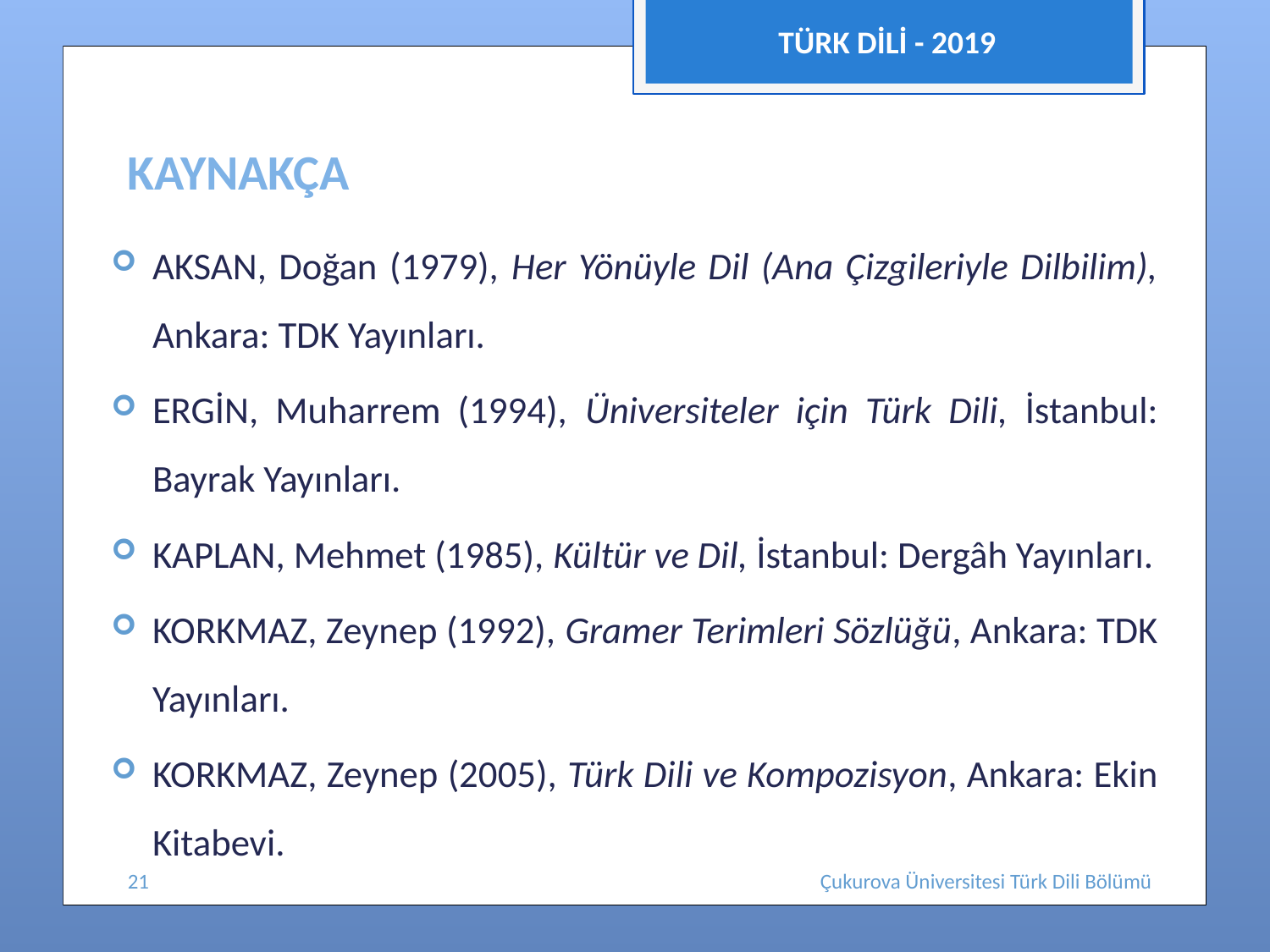

TÜRK DİLİ - 2019
# KAYNAKÇA
AKSAN, Doğan (1979), Her Yönüyle Dil (Ana Çizgileriyle Dilbilim), Ankara: TDK Yayınları.
ERGİN, Muharrem (1994), Üniversiteler için Türk Dili, İstanbul: Bayrak Yayınları.
KAPLAN, Mehmet (1985), Kültür ve Dil, İstanbul: Dergâh Yayınları.
KORKMAZ, Zeynep (1992), Gramer Terimleri Sözlüğü, Ankara: TDK Yayınları.
KORKMAZ, Zeynep (2005), Türk Dili ve Kompozisyon, Ankara: Ekin Kitabevi.

21
Çukurova Üniversitesi Türk Dili Bölümü